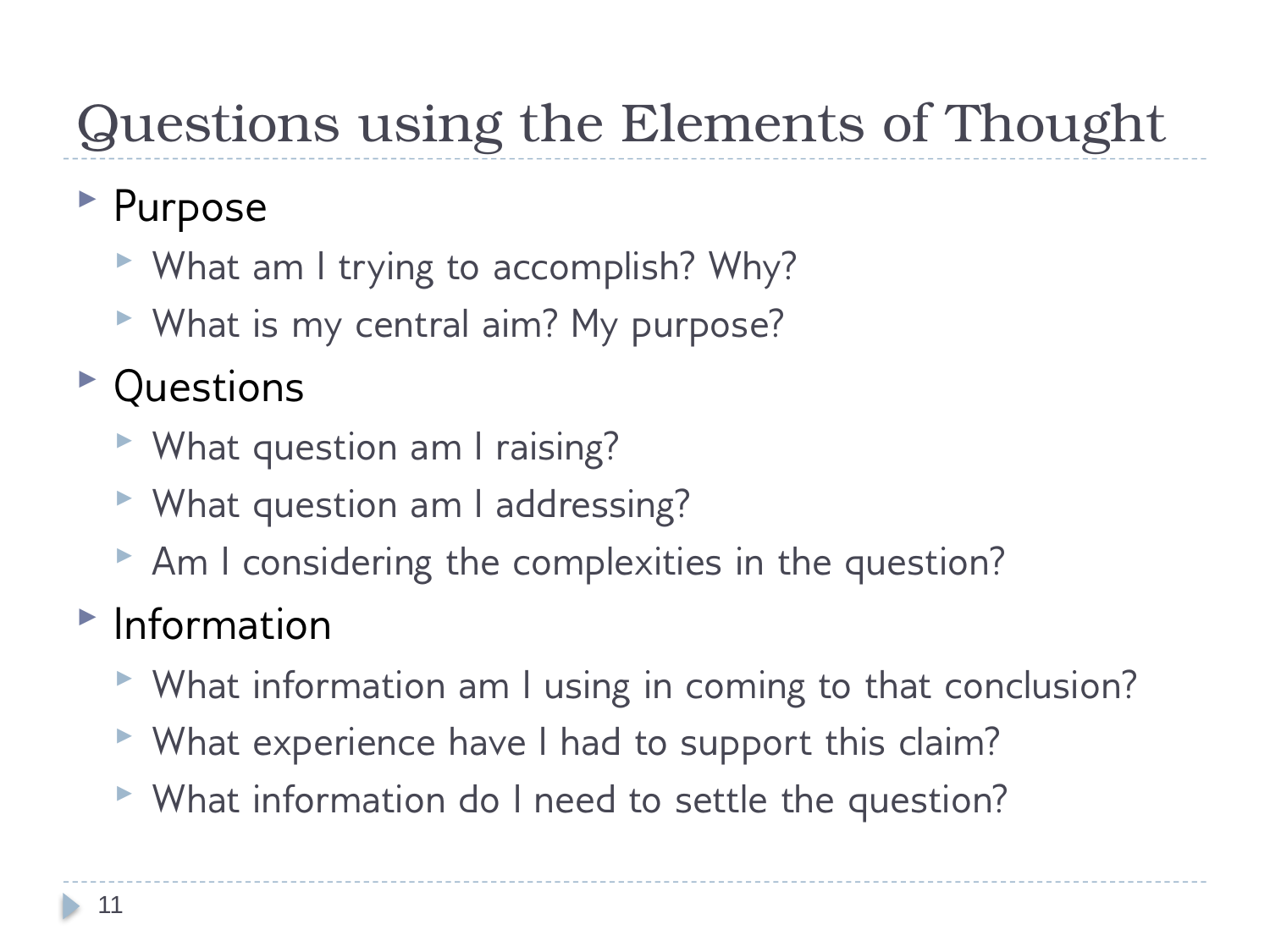

# Questions using the Elements of Thought
Purpose
What am I trying to accomplish? Why?
What is my central aim? My purpose?
Questions
What question am I raising?
What question am I addressing?
Am I considering the complexities in the question?
Information
What information am I using in coming to that conclusion?
What experience have I had to support this claim?
What information do I need to settle the question?
11